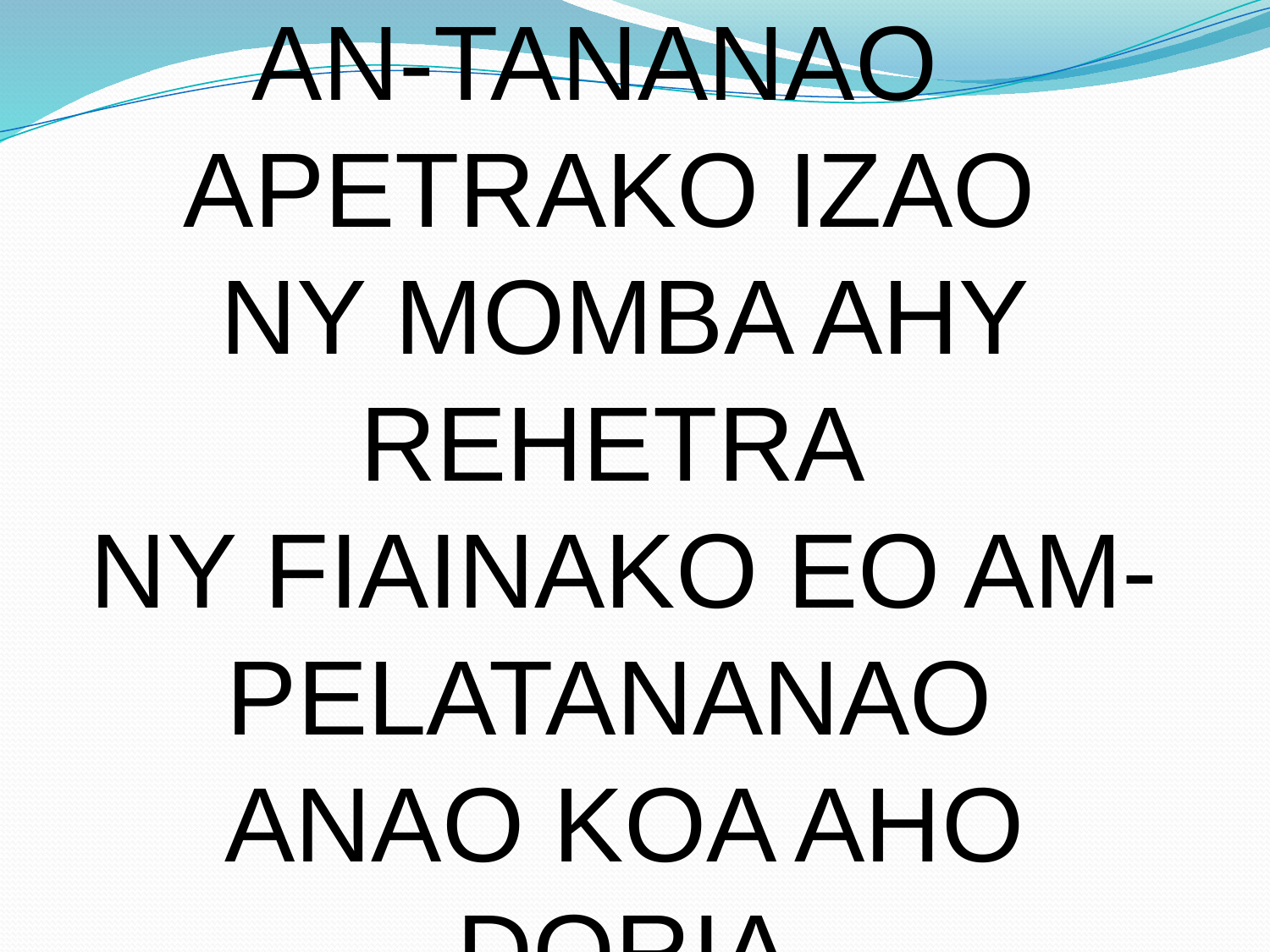

AN-TANANAO
APETRAKO IZAO
NY MOMBA AHY REHETRA
NY FIAINAKO EO AM-
PELATANANAO
ANAO KOA AHO DORIA